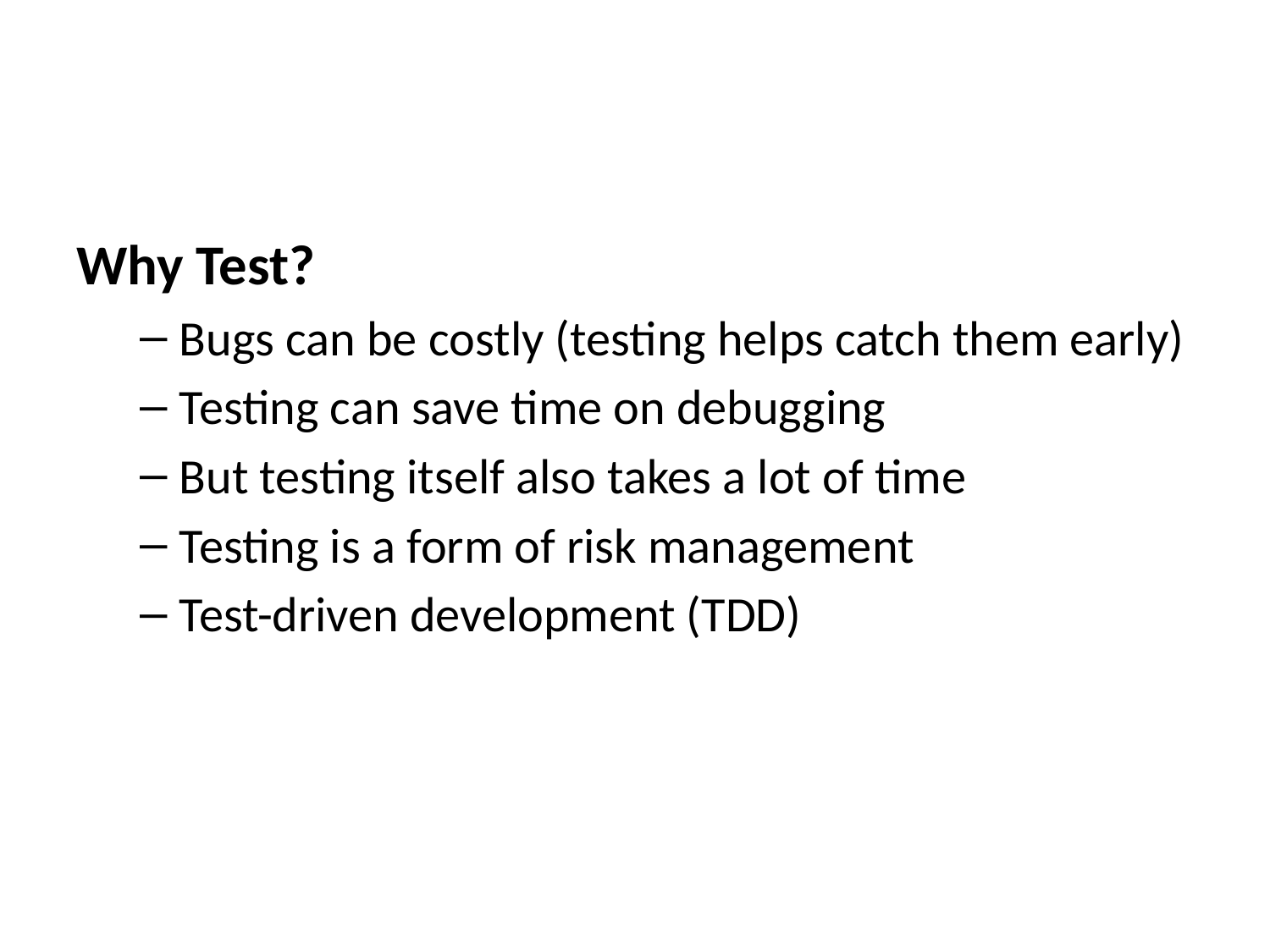

Why Test?
Bugs can be costly (testing helps catch them early)
Testing can save time on debugging
But testing itself also takes a lot of time
Testing is a form of risk management
Test-driven development (TDD)